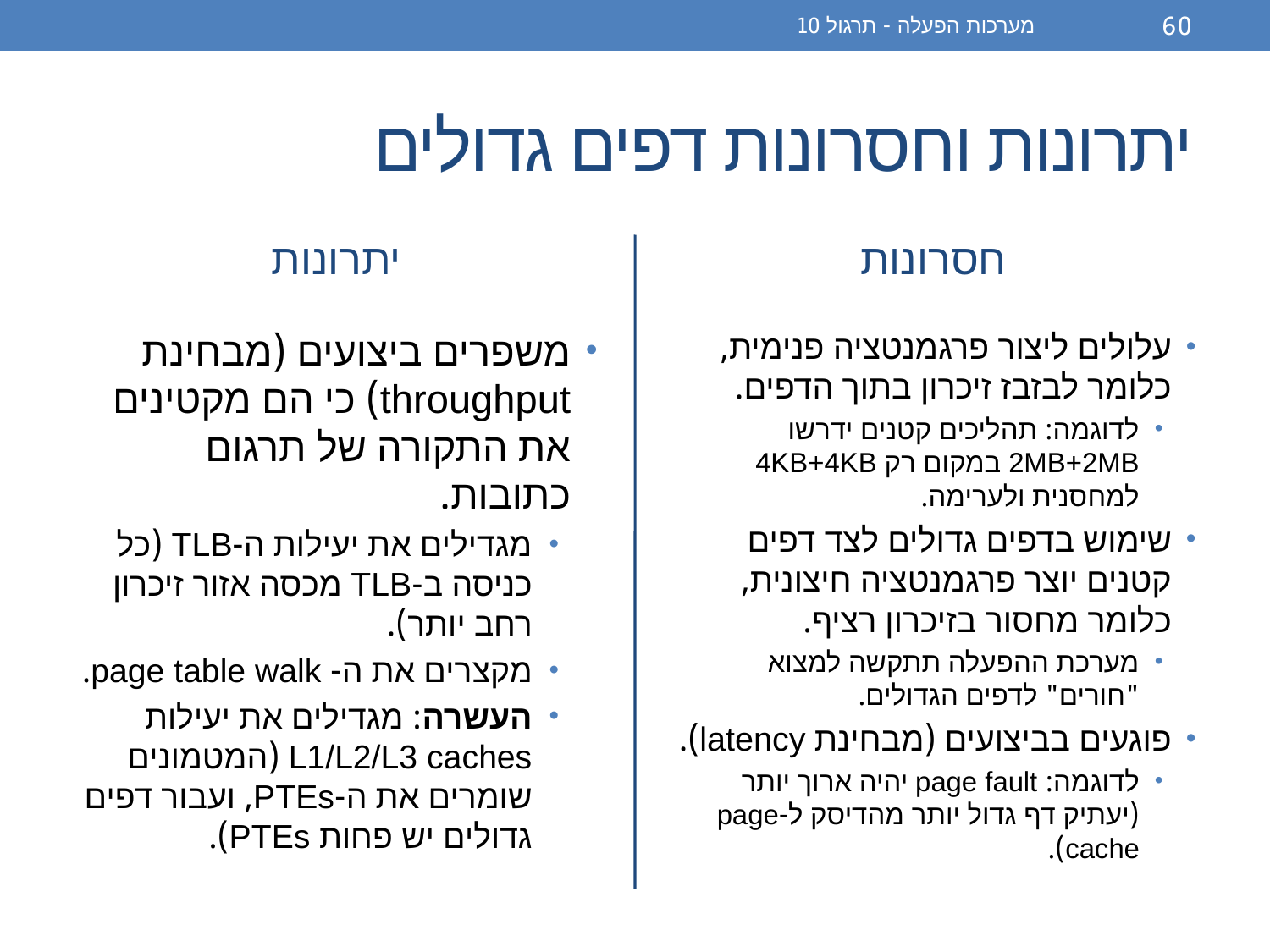

מערכות הפעלה - תרגול 10
60
# יתרונות וחסרונות דפים גדולים
יתרונות
חסרונות
עלולים ליצור פרגמנטציה פנימית, כלומר לבזבז זיכרון בתוך הדפים.
לדוגמה: תהליכים קטנים ידרשו 2MB+2MB במקום רק 4KB+4KB למחסנית ולערימה.
שימוש בדפים גדולים לצד דפים קטנים יוצר פרגמנטציה חיצונית, כלומר מחסור בזיכרון רציף.
מערכת ההפעלה תתקשה למצוא "חורים" לדפים הגדולים.
פוגעים בביצועים (מבחינת latency).
לדוגמה: page fault יהיה ארוך יותר (יעתיק דף גדול יותר מהדיסק ל-page cache).
משפרים ביצועים (מבחינת throughput) כי הם מקטינים את התקורה של תרגום כתובות.
מגדילים את יעילות ה-TLB (כל כניסה ב-TLB מכסה אזור זיכרון רחב יותר).
מקצרים את ה- page table walk.
העשרה: מגדילים את יעילות L1/L2/L3 caches (המטמונים שומרים את ה-PTEs, ועבור דפים גדולים יש פחות PTEs).